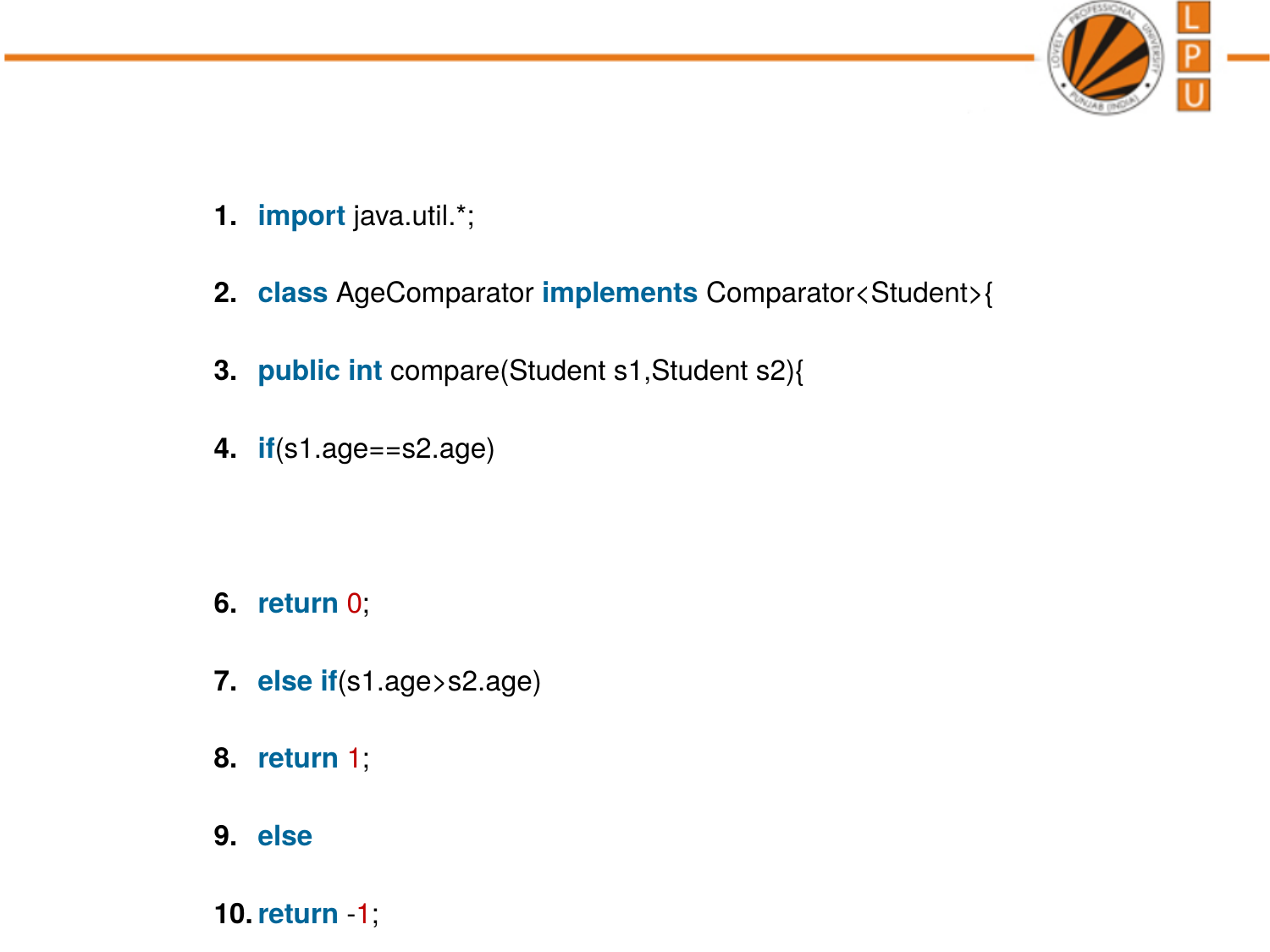

import java.util.*;
class AgeComparator implements Comparator<Student>{
public int compare(Student s1,Student s2){
if(s1.age==s2.age)

return 0;
else if(s1.age>s2.age)
return 1;
else
return -1;
}
}